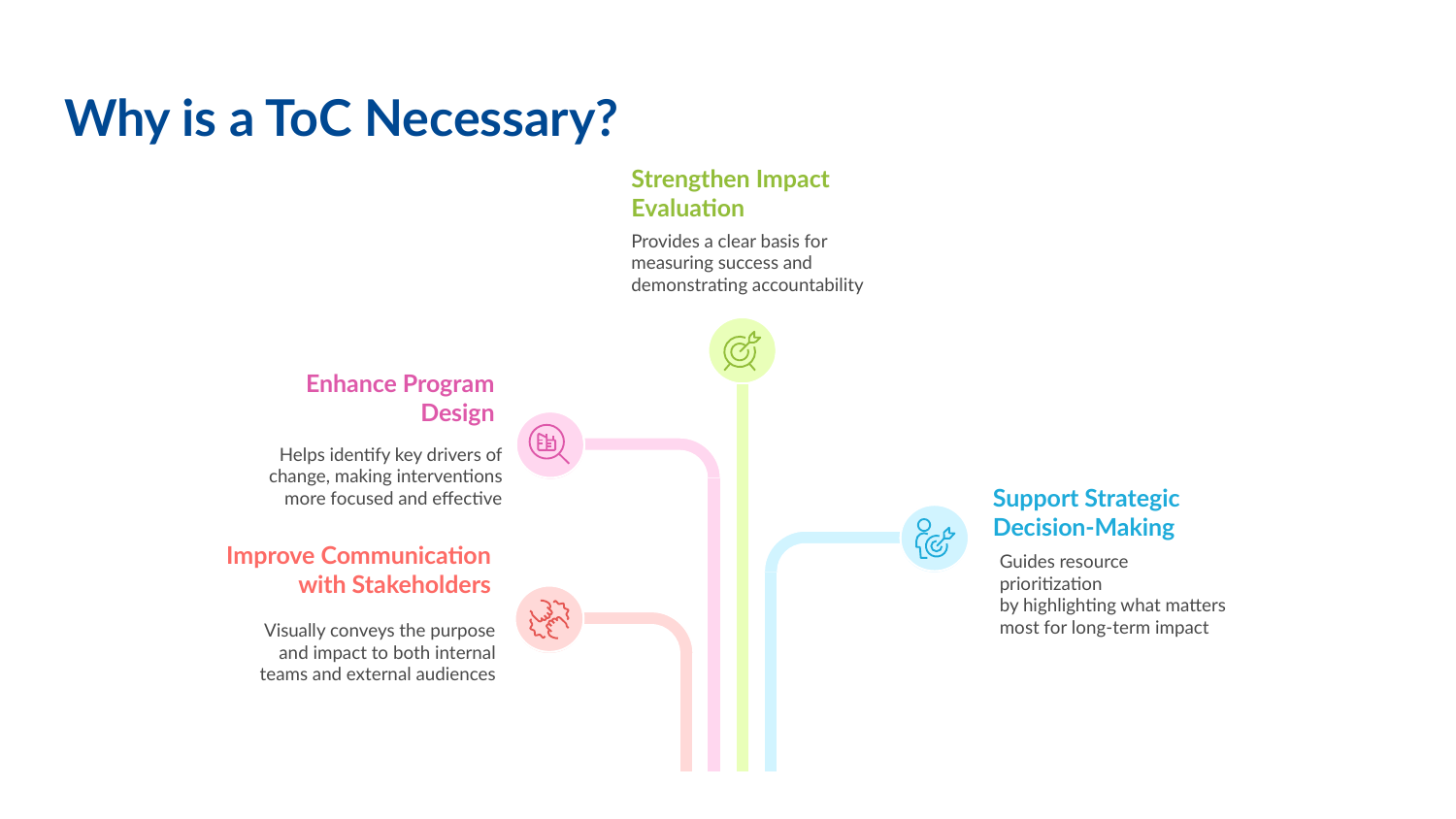

Why is a ToC Necessary?
Strengthen Impact
Evaluation
Provides a clear basis for
measuring success and
demonstrating accountability

Enhance Program
Design

Helps identify key drivers of
change, making interventions
more focused and effective

Support Strategic
Decision-Making

Improve Communication
with Stakeholders
Guides resource prioritization
by highlighting what matters
most for long-term impact

Visually conveys the purpose
and impact to both internal
teams and external audiences